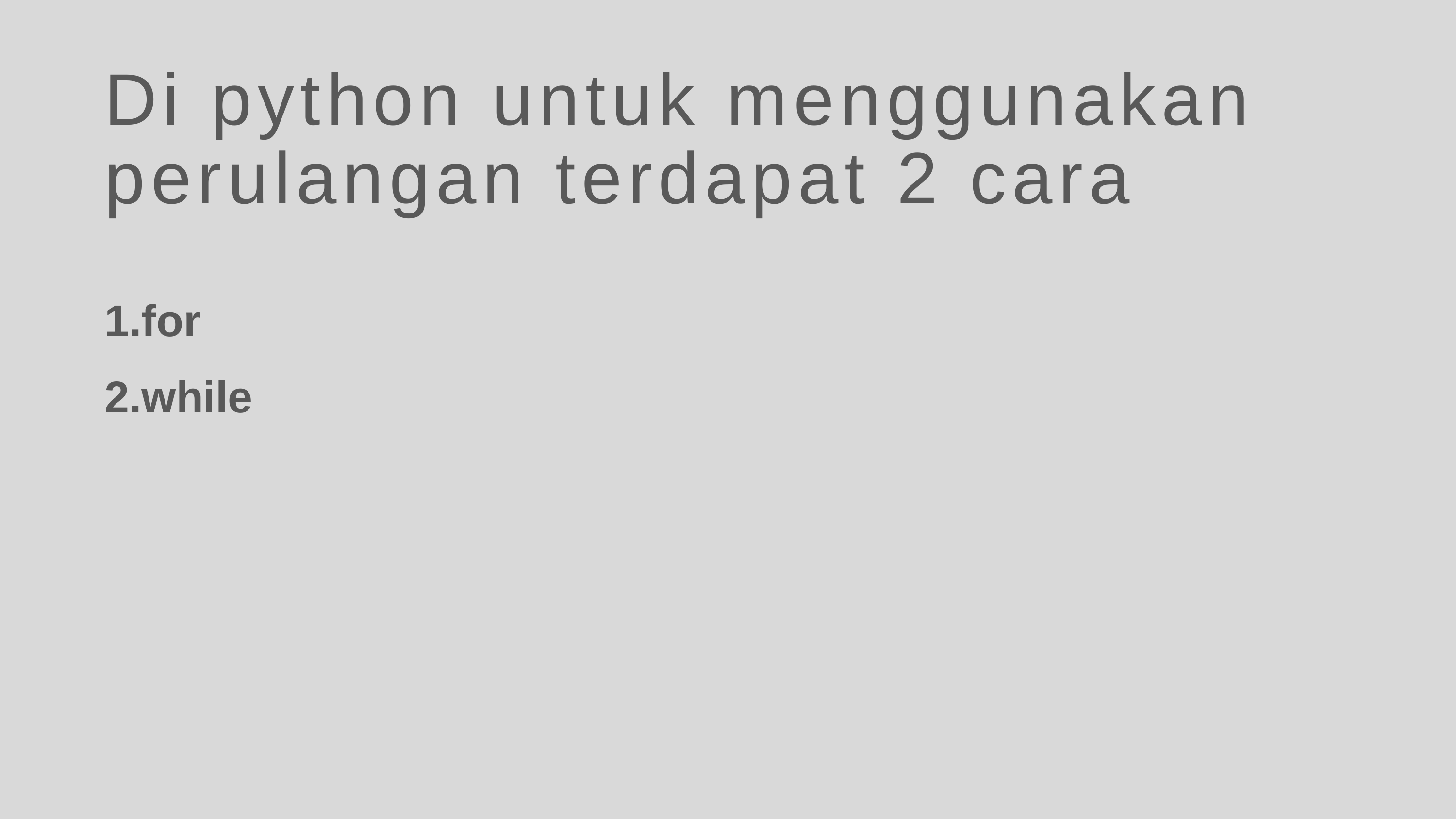

Di python untuk menggunakan perulangan terdapat 2 cara
for
while